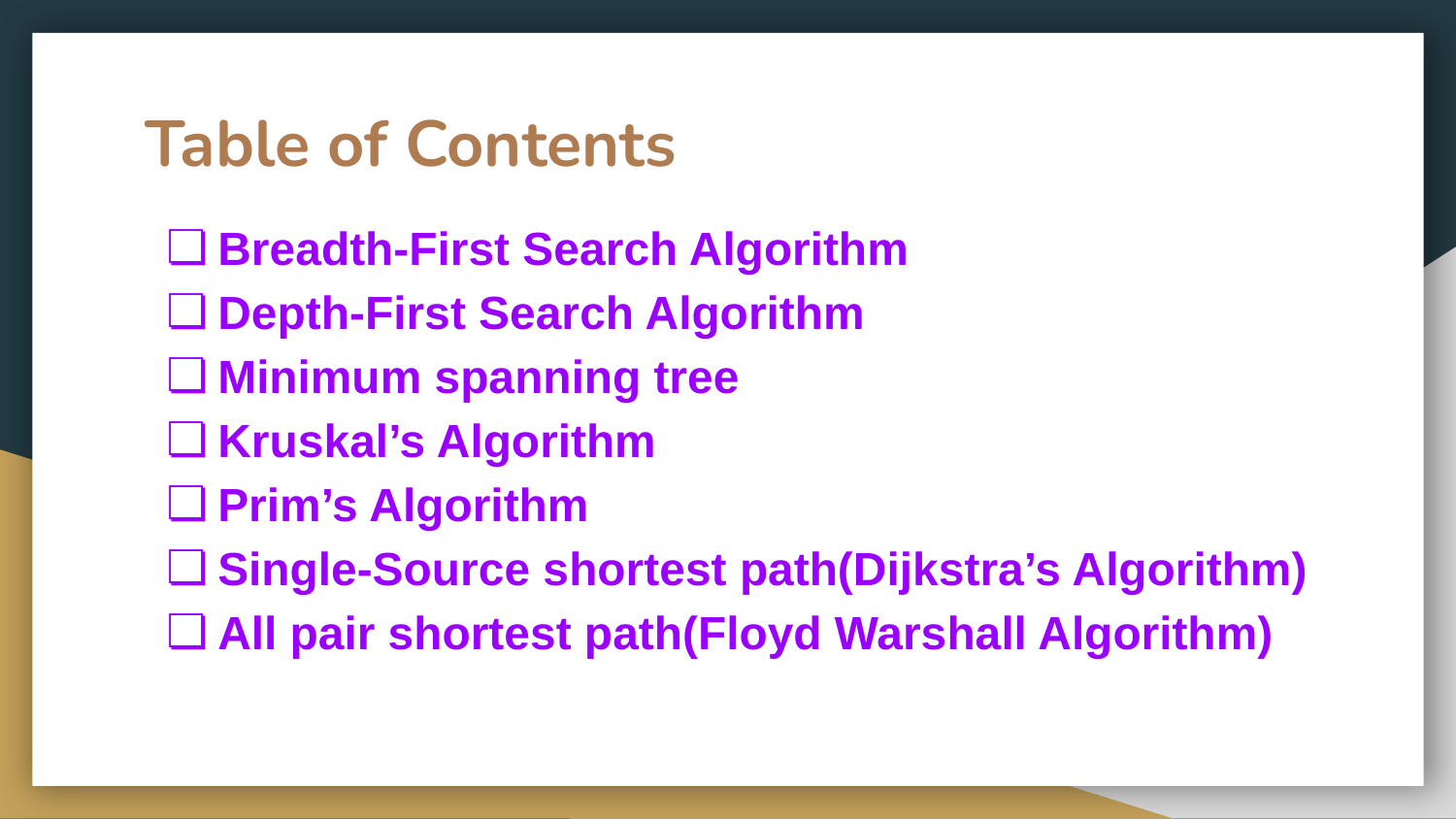

# Table of Contents
Breadth-First Search Algorithm
Depth-First Search Algorithm
Minimum spanning tree
Kruskal’s Algorithm
Prim’s Algorithm
Single-Source shortest path(Dijkstra’s Algorithm)
All pair shortest path(Floyd Warshall Algorithm)